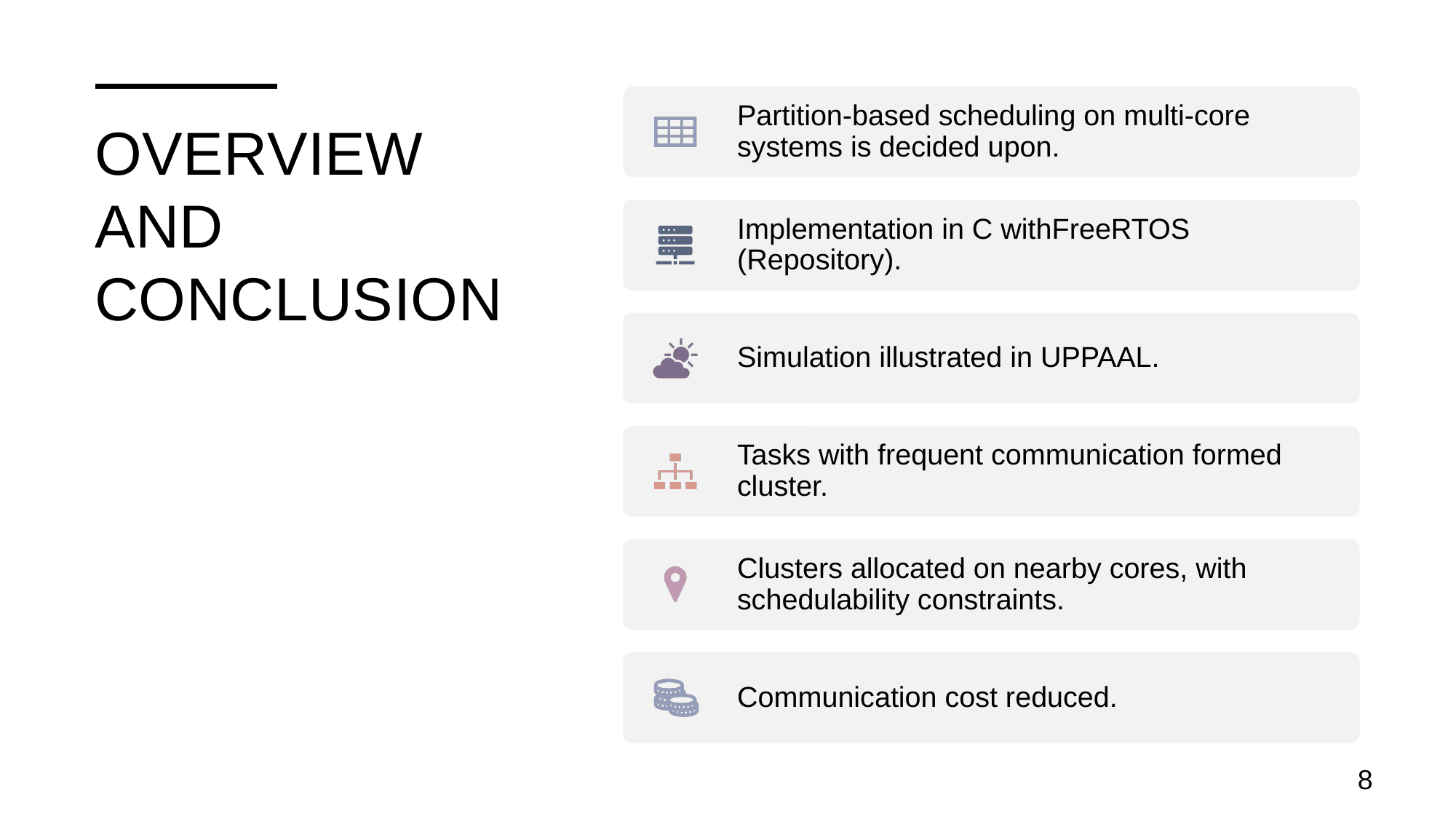

Partition-based scheduling on multi-core systems is decided upon.
Implementation in C withFreeRTOS (Repository).
Simulation illustrated in UPPAAL.
Tasks with frequent communication formed cluster.
Clusters allocated on nearby cores, with schedulability constraints.
Communication cost reduced.
# Overview and Conclusion
8